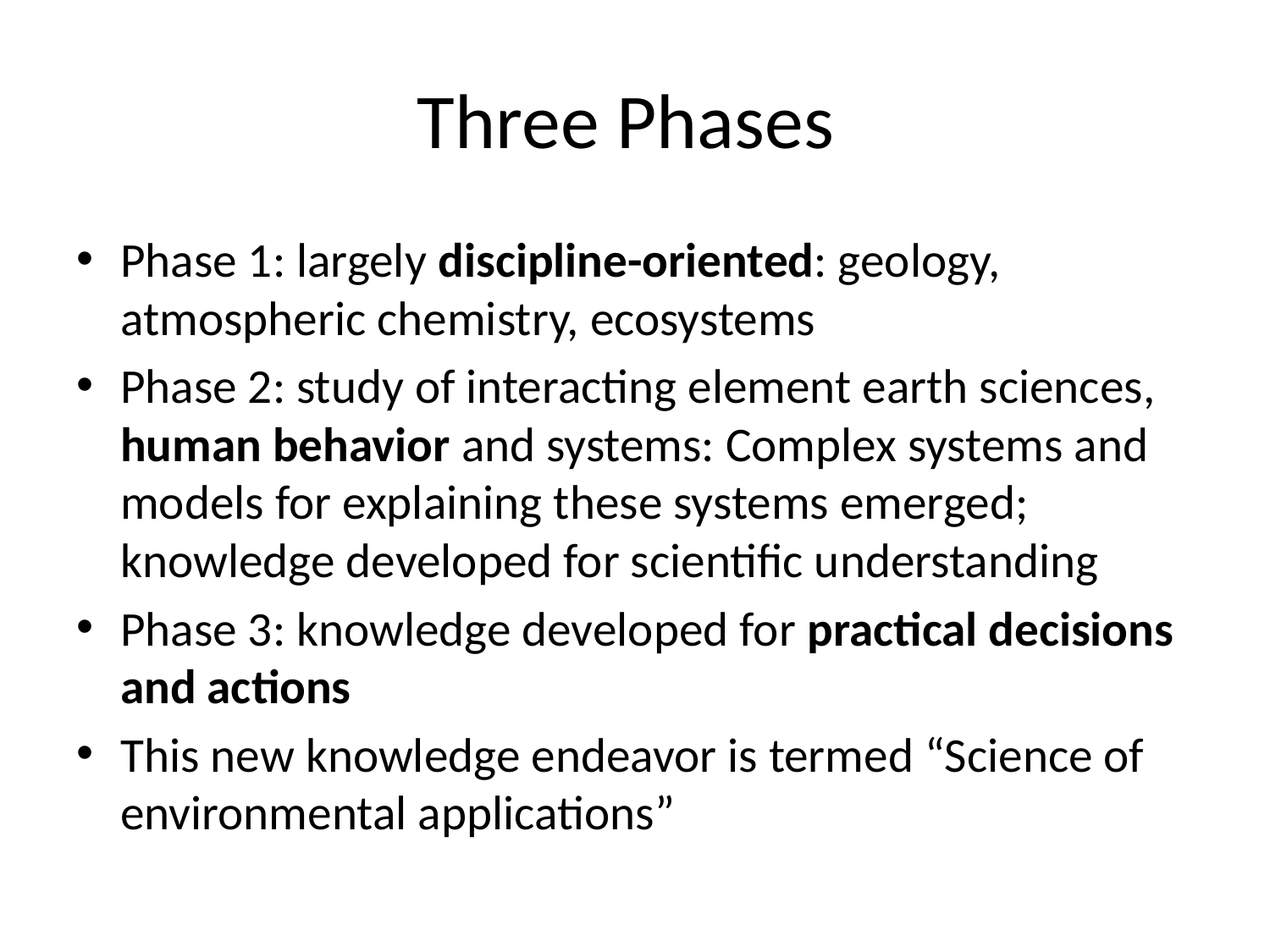

# Three Phases
Phase 1: largely discipline-oriented: geology, atmospheric chemistry, ecosystems
Phase 2: study of interacting element earth sciences, human behavior and systems: Complex systems and models for explaining these systems emerged; knowledge developed for scientific understanding
Phase 3: knowledge developed for practical decisions and actions
This new knowledge endeavor is termed “Science of environmental applications”